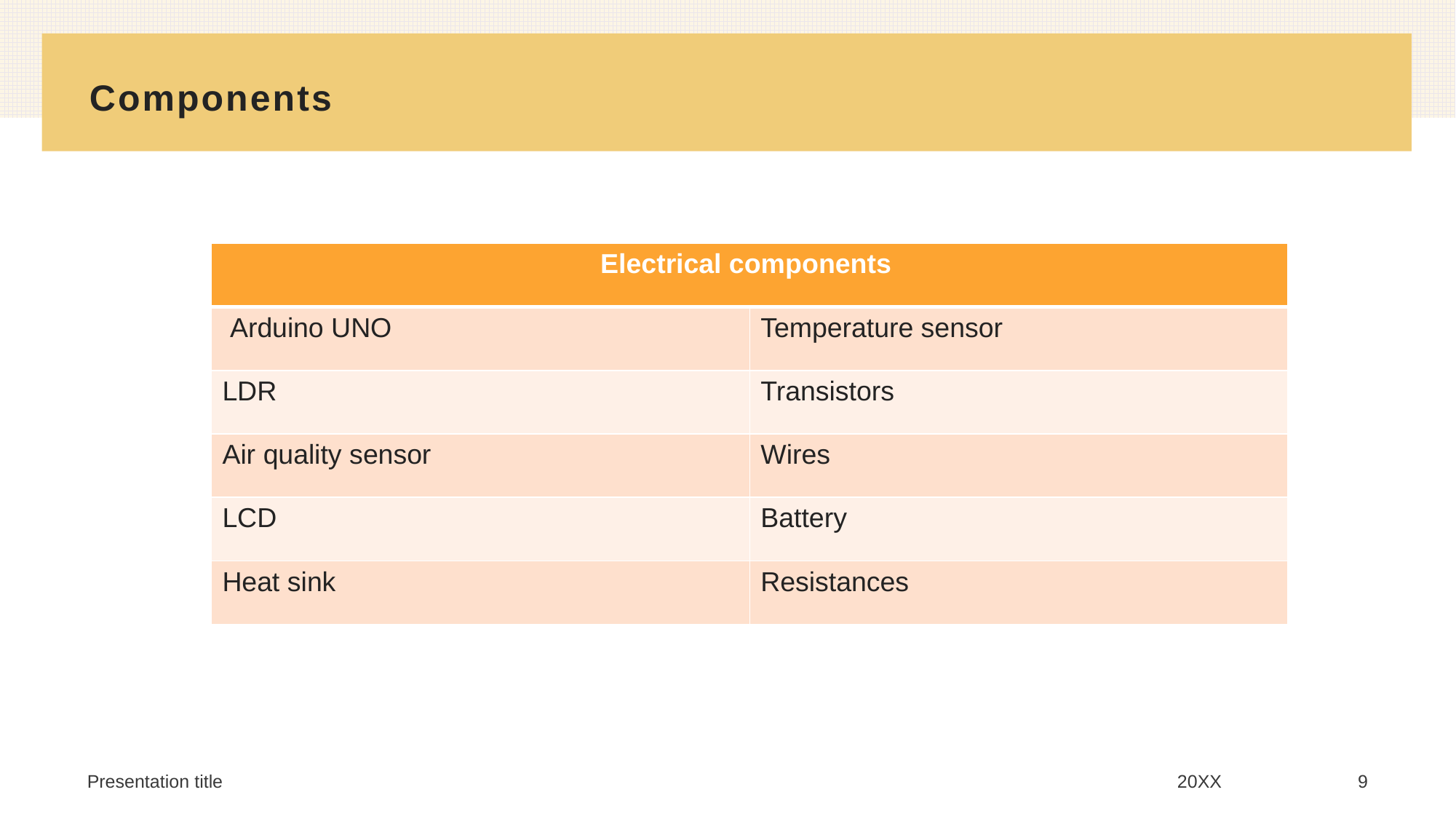

# Components
| Electrical components |  |
| --- | --- |
| Arduino UNO | Temperature sensor |
| LDR | Transistors |
| Air quality sensor | Wires |
| LCD | Battery |
| Heat sink | Resistances |
Presentation title
20XX
9